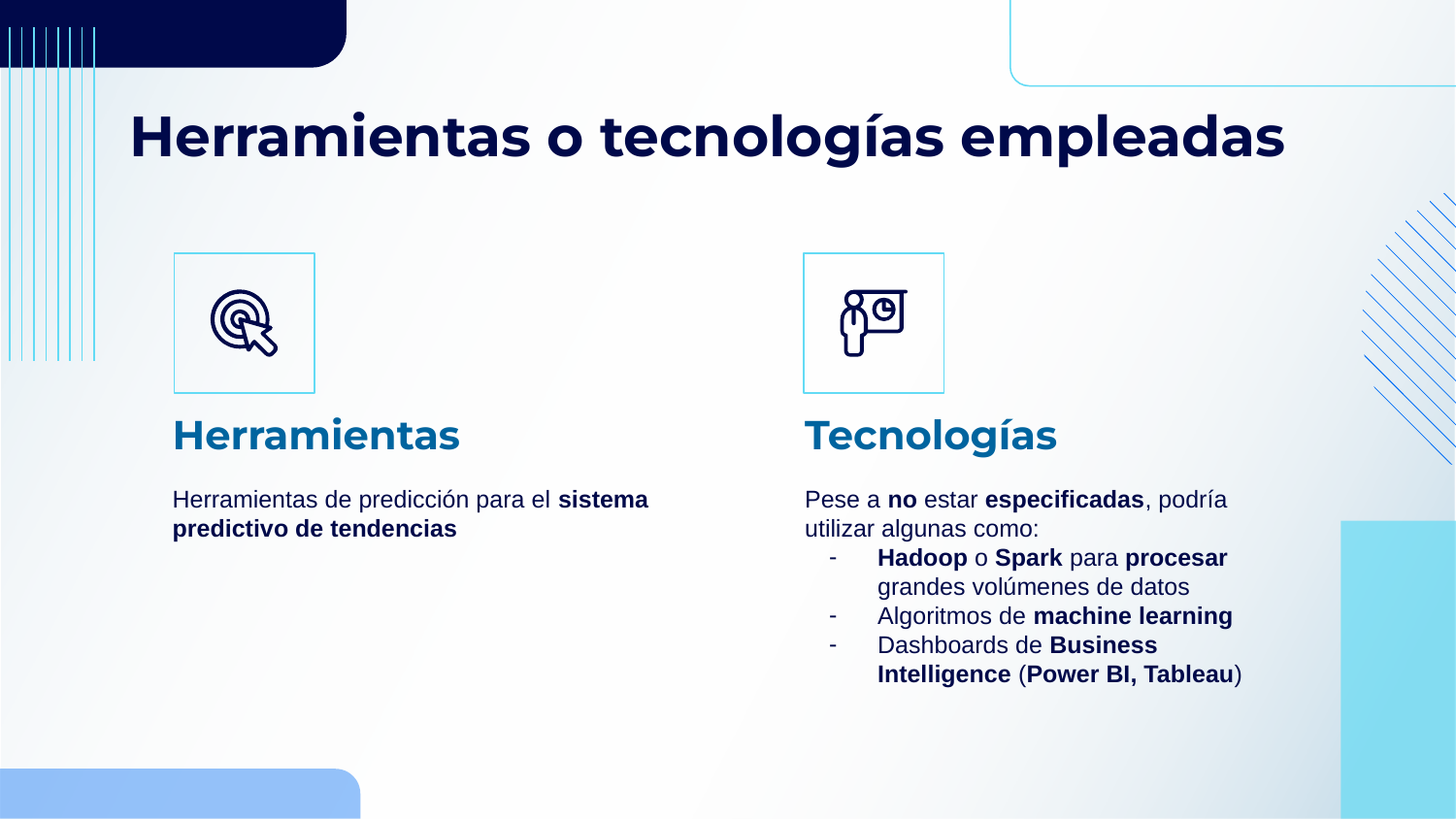

# Herramientas o tecnologías empleadas

Herramientas
Tecnologías
Herramientas de predicción para el sistema predictivo de tendencias
Pese a no estar especificadas, podría utilizar algunas como:
Hadoop o Spark para procesar grandes volúmenes de datos
Algoritmos de machine learning
Dashboards de Business Intelligence (Power BI, Tableau)